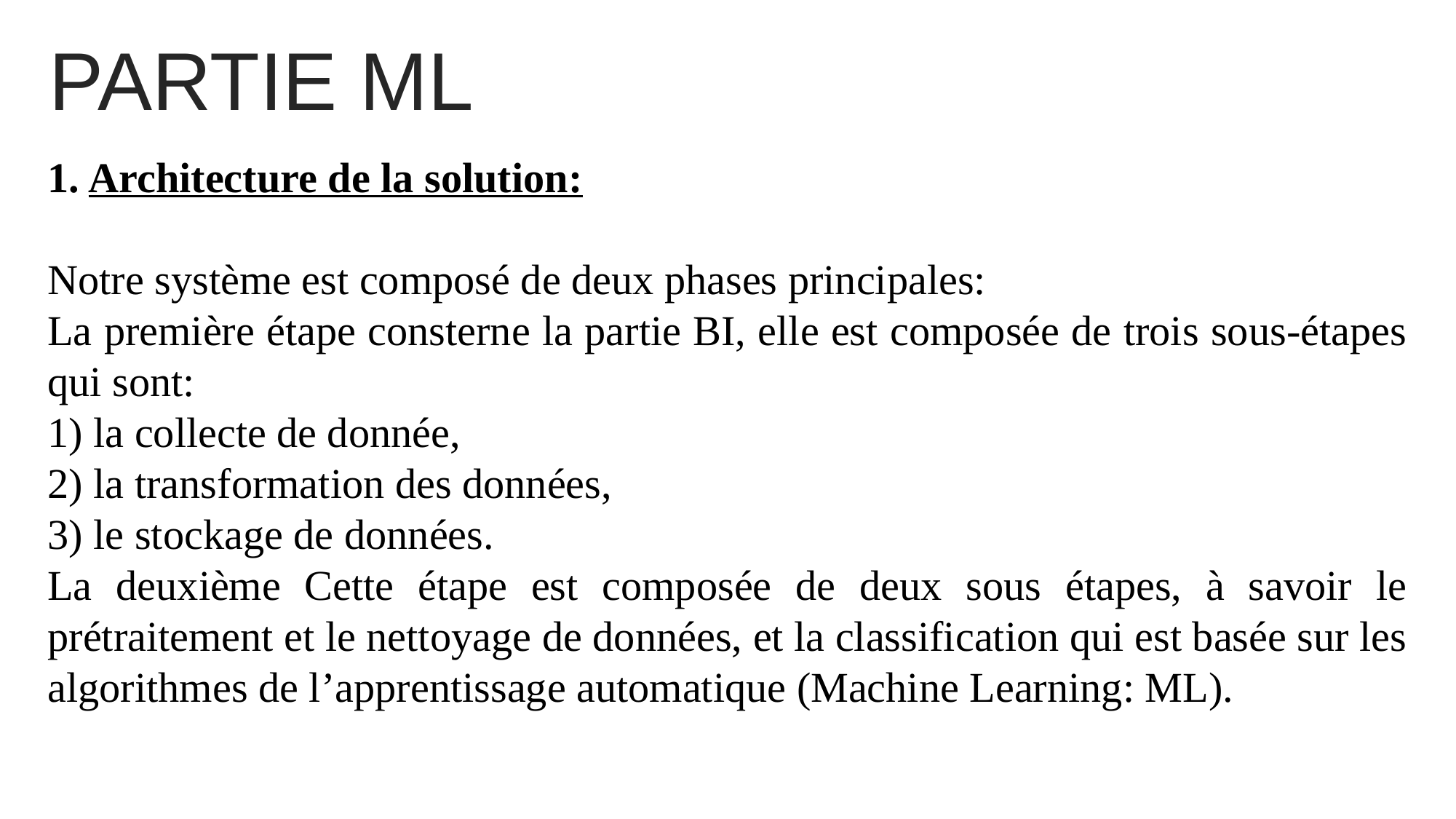

PARTIE ML
Architecture de la solution:

Notre système est composé de deux phases principales:
La première étape consterne la partie BI, elle est composée de trois sous-étapes qui sont:
1) la collecte de donnée,
2) la transformation des données,
3) le stockage de données.
La deuxième Cette étape est composée de deux sous étapes, à savoir le prétraitement et le nettoyage de données, et la classification qui est basée sur les algorithmes de l’apprentissage automatique (Machine Learning: ML).